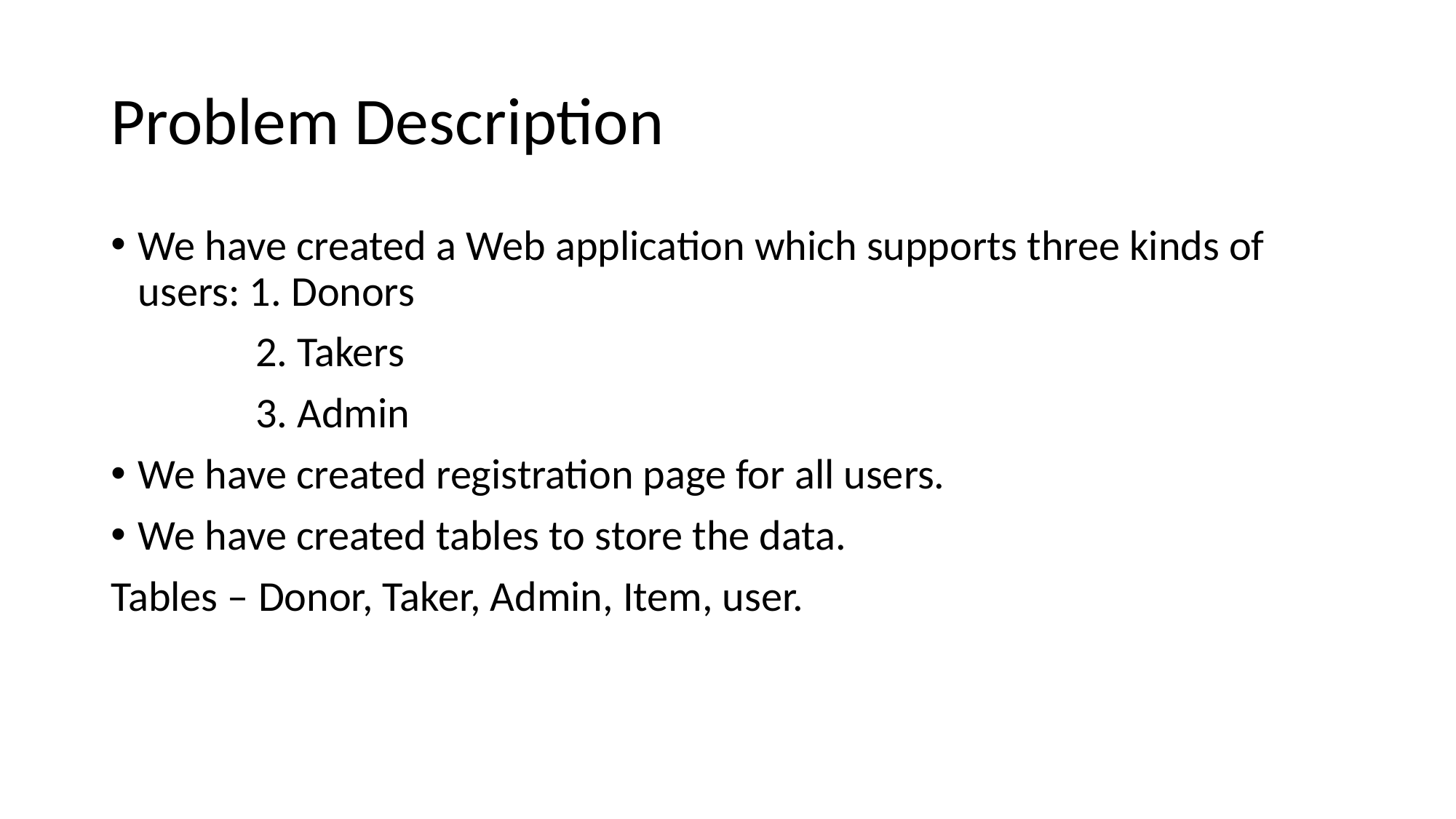

# Problem Description
We have created a Web application which supports three kinds of users: 1. Donors
               2. Takers
               3. Admin
We have created registration page for all users.
We have created tables to store the data.
Tables – Donor, Taker, Admin, Item, user.